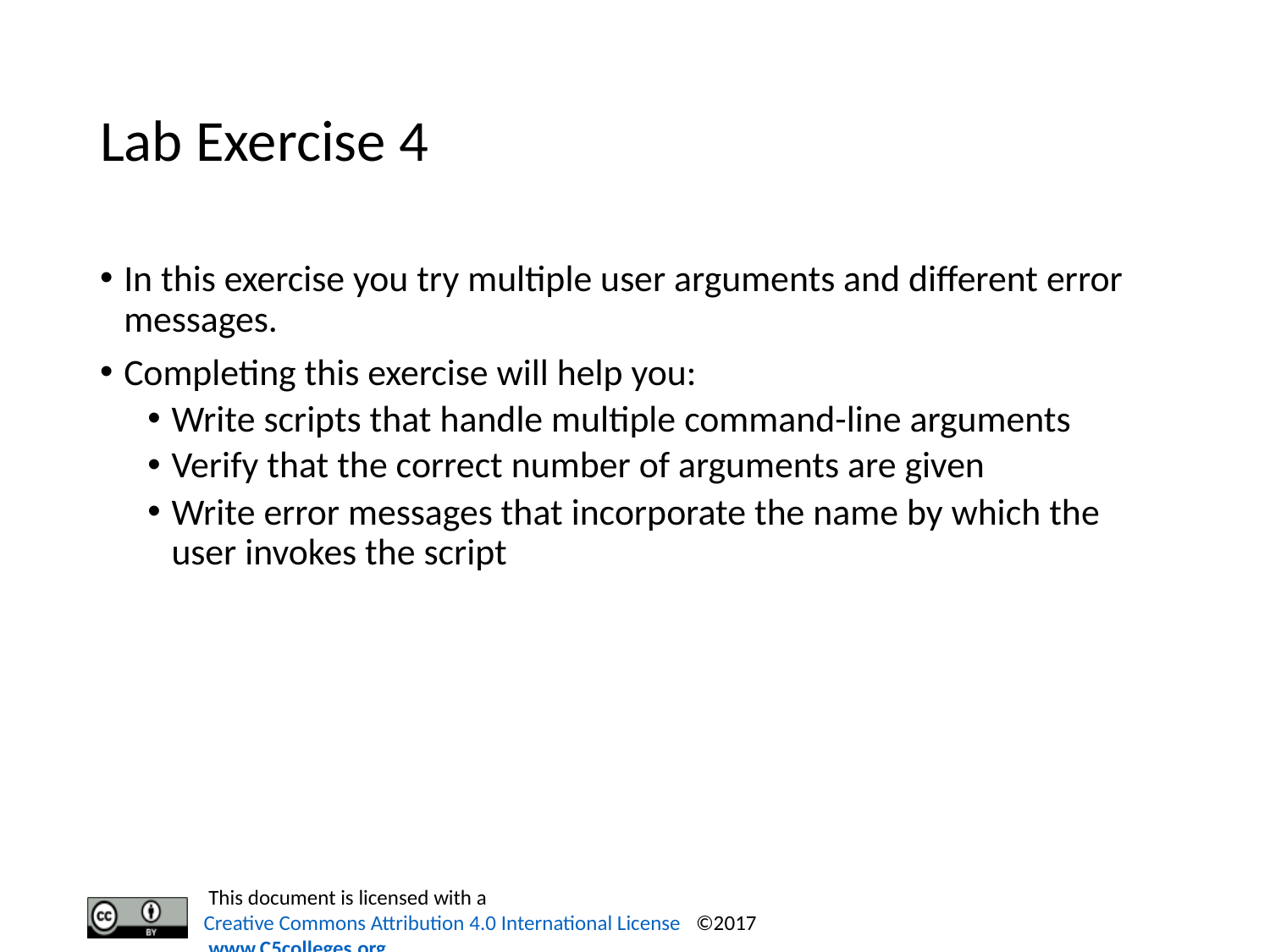

# Lab Exercise 4
In this exercise you try multiple user arguments and different error messages.
Completing this exercise will help you:
Write scripts that handle multiple command-line arguments
Verify that the correct number of arguments are given
Write error messages that incorporate the name by which the user invokes the script